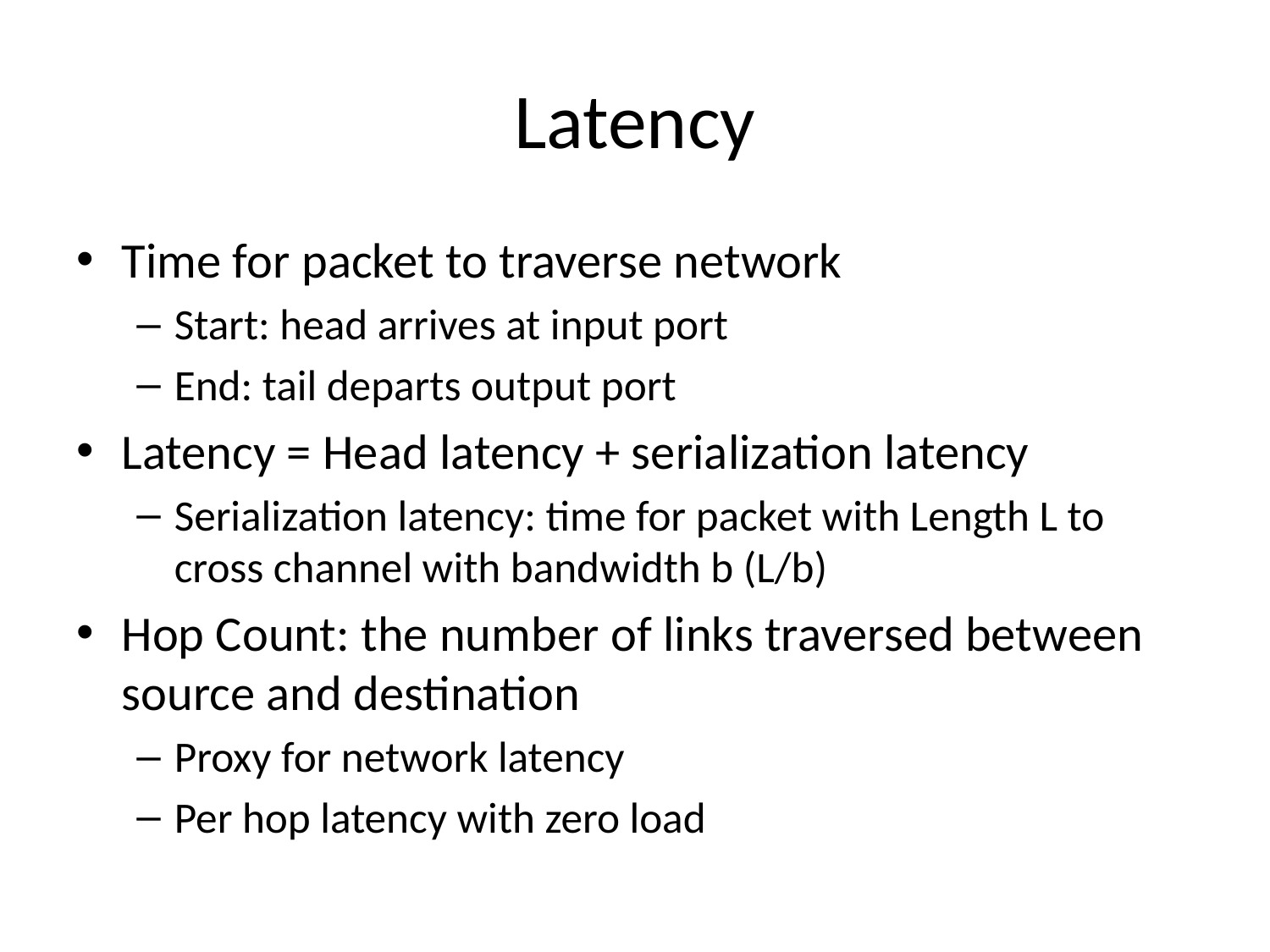

# Latency
Time for packet to traverse network
Start: head arrives at input port
End: tail departs output port
Latency = Head latency + serialization latency
Serialization latency: time for packet with Length L to cross channel with bandwidth b (L/b)
Hop Count: the number of links traversed between source and destination
Proxy for network latency
Per hop latency with zero load